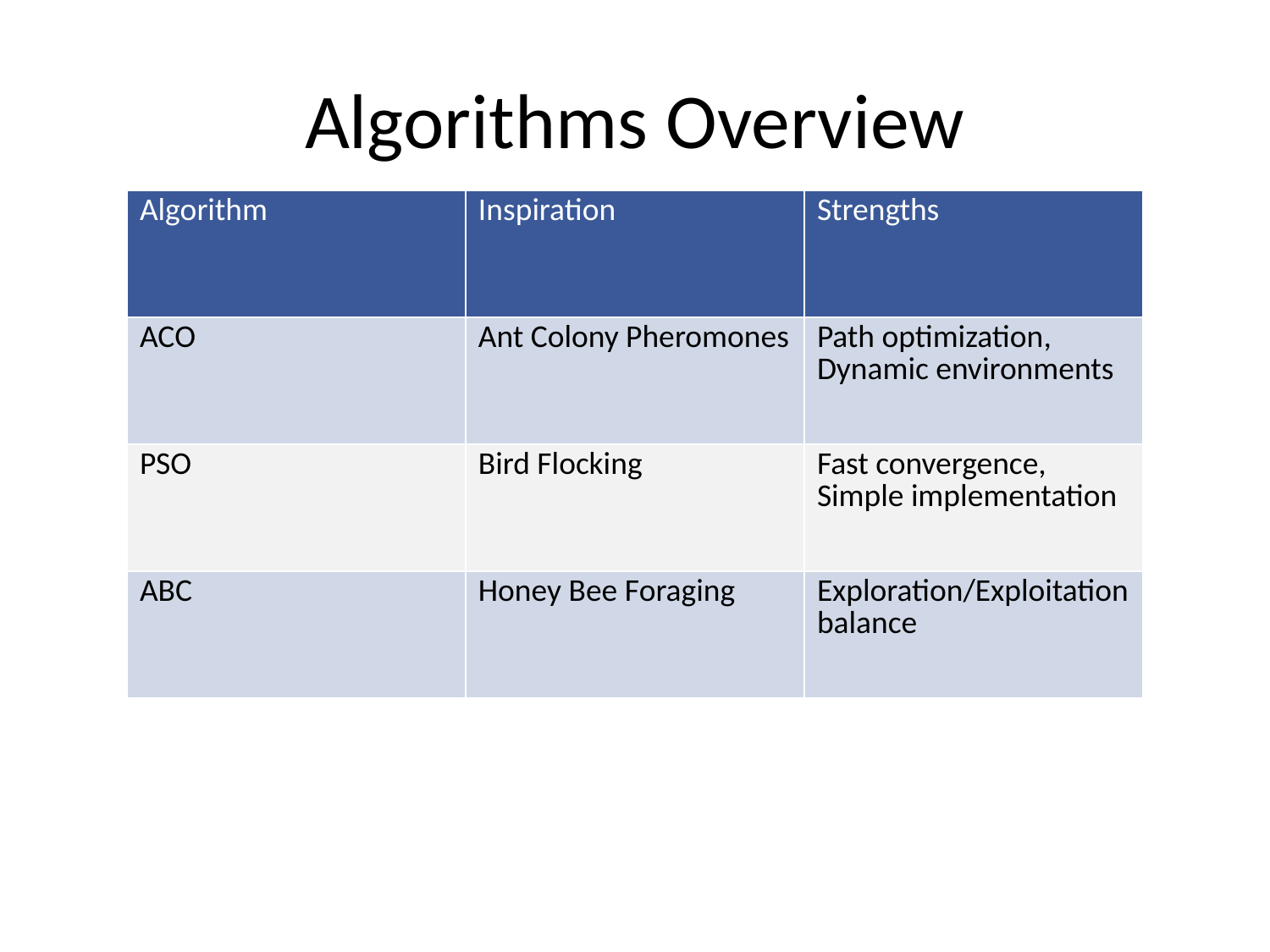

# Algorithms Overview
| Algorithm | Inspiration | Strengths |
| --- | --- | --- |
| ACO | Ant Colony Pheromones | Path optimization, Dynamic environments |
| PSO | Bird Flocking | Fast convergence, Simple implementation |
| ABC | Honey Bee Foraging | Exploration/Exploitation balance |